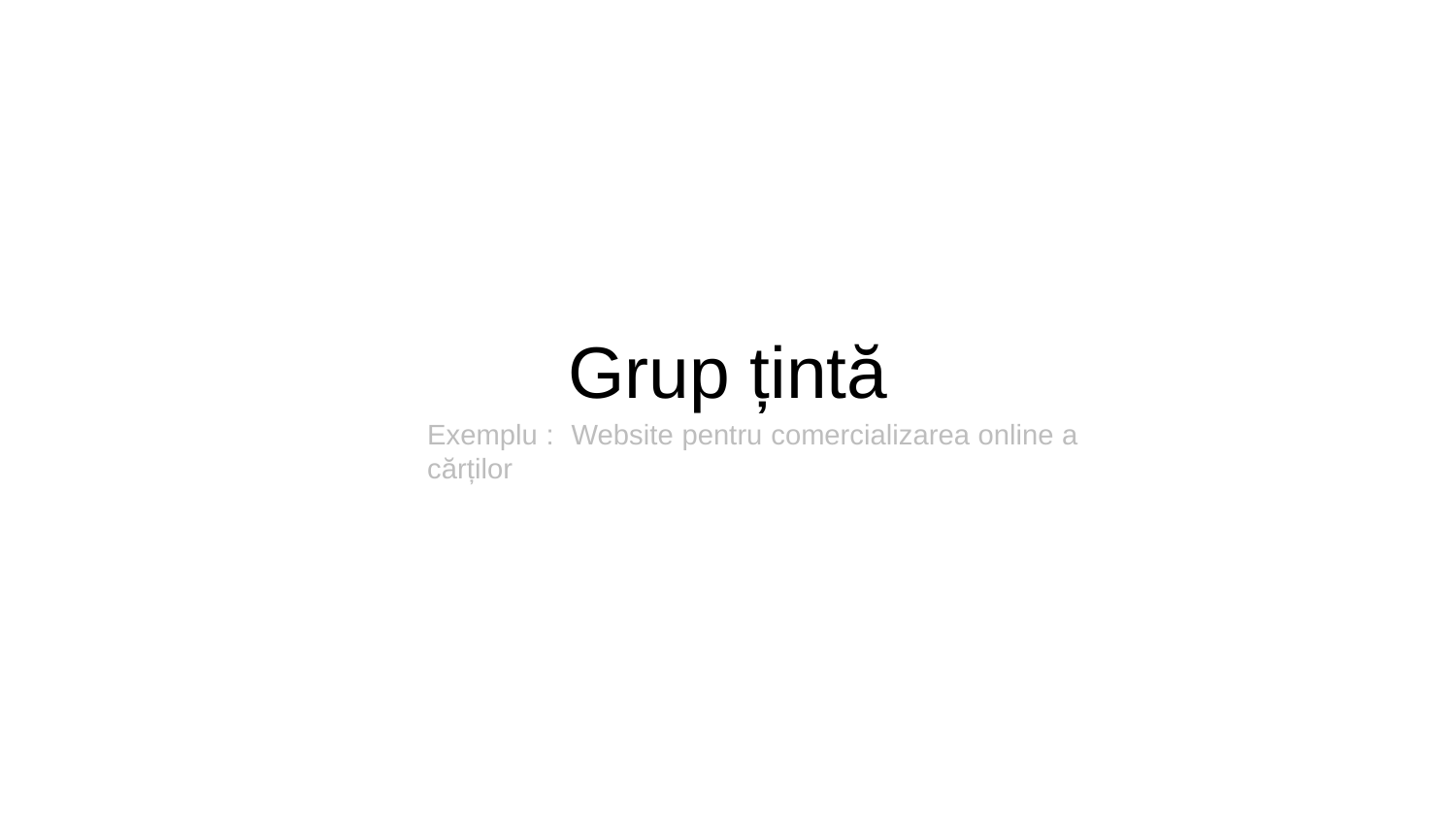

# Grup țintă
Exemplu :  Website pentru comercializarea online a cărților